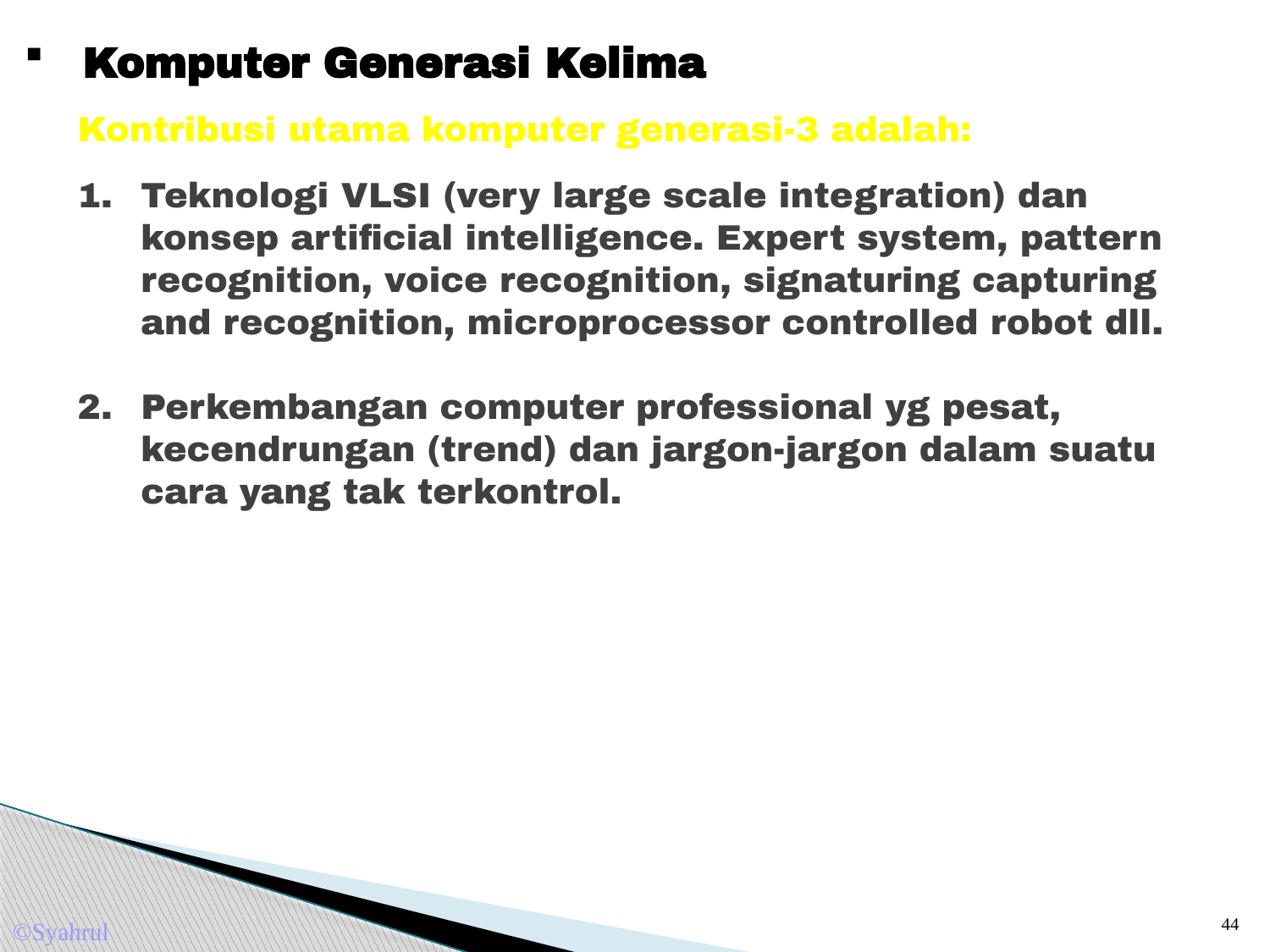

Komputer Generasi Kelima
Kontribusi utama komputer generasi-3 adalah:
Teknologi VLSI (very large scale integration) dan konsep artificial intelligence. Expert system, pattern recognition, voice recognition, signaturing capturing and recognition, microprocessor controlled robot dll.

Perkembangan computer professional yg pesat, kecendrungan (trend) dan jargon-jargon dalam suatu cara yang tak terkontrol.

44